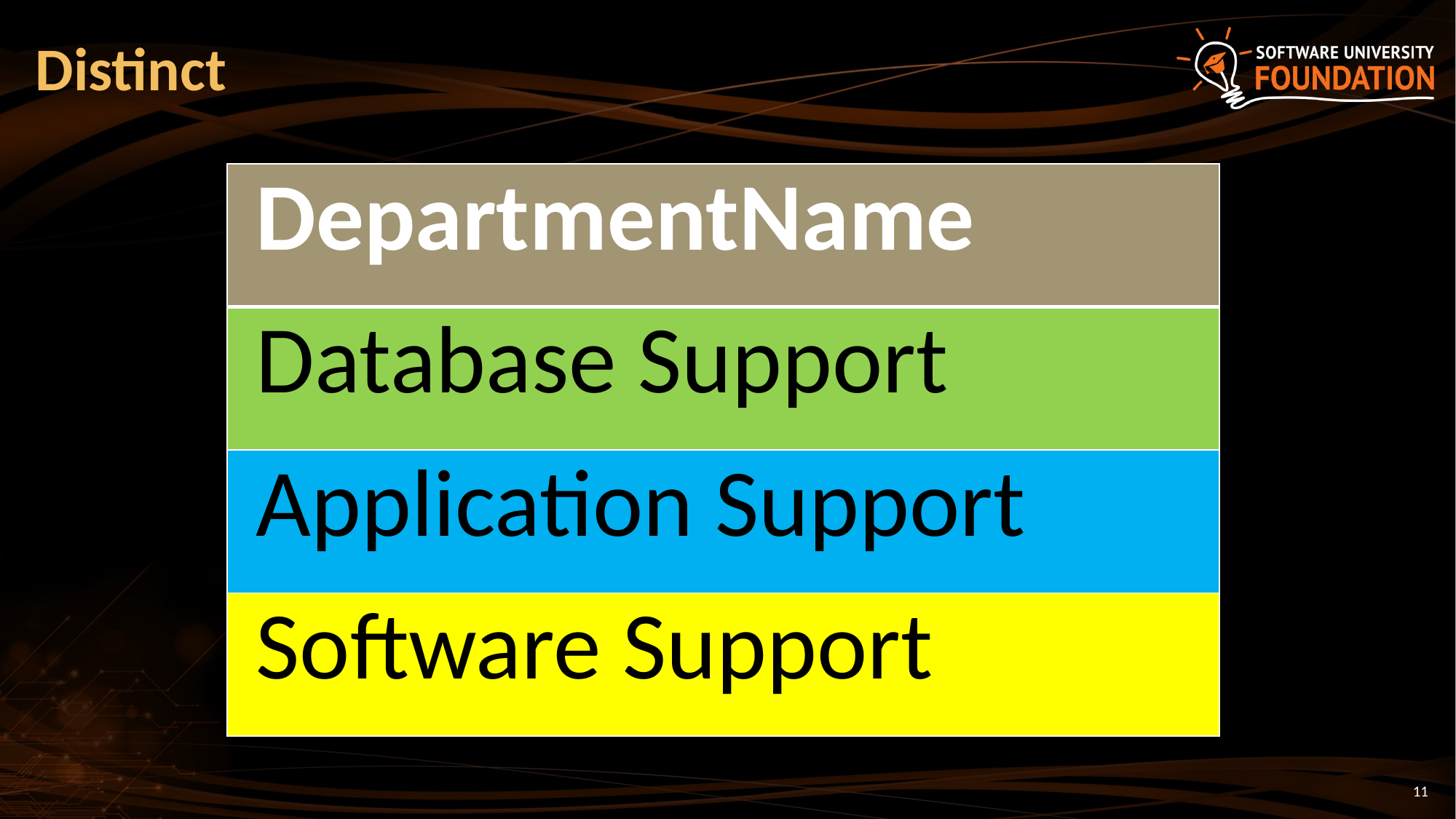

# Distinct
| DepartmentName |
| --- |
| Database Support |
| Application Support |
| Software Support |
11